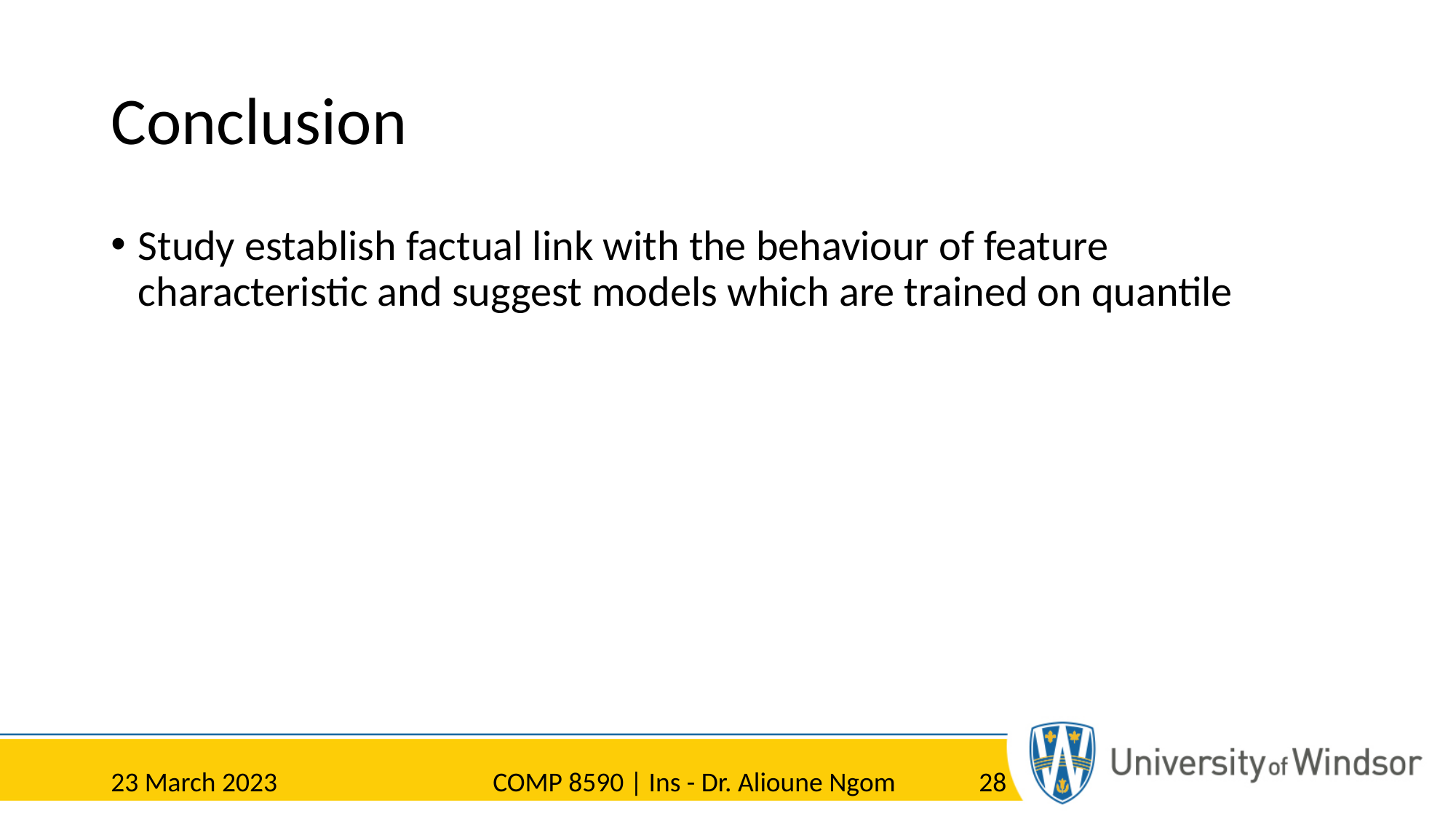

# Conclusion
Study establish factual link with the behaviour of feature characteristic and suggest models which are trained on quantile

23 March 2023
COMP 8590 | Ins - Dr. Alioune Ngom
28